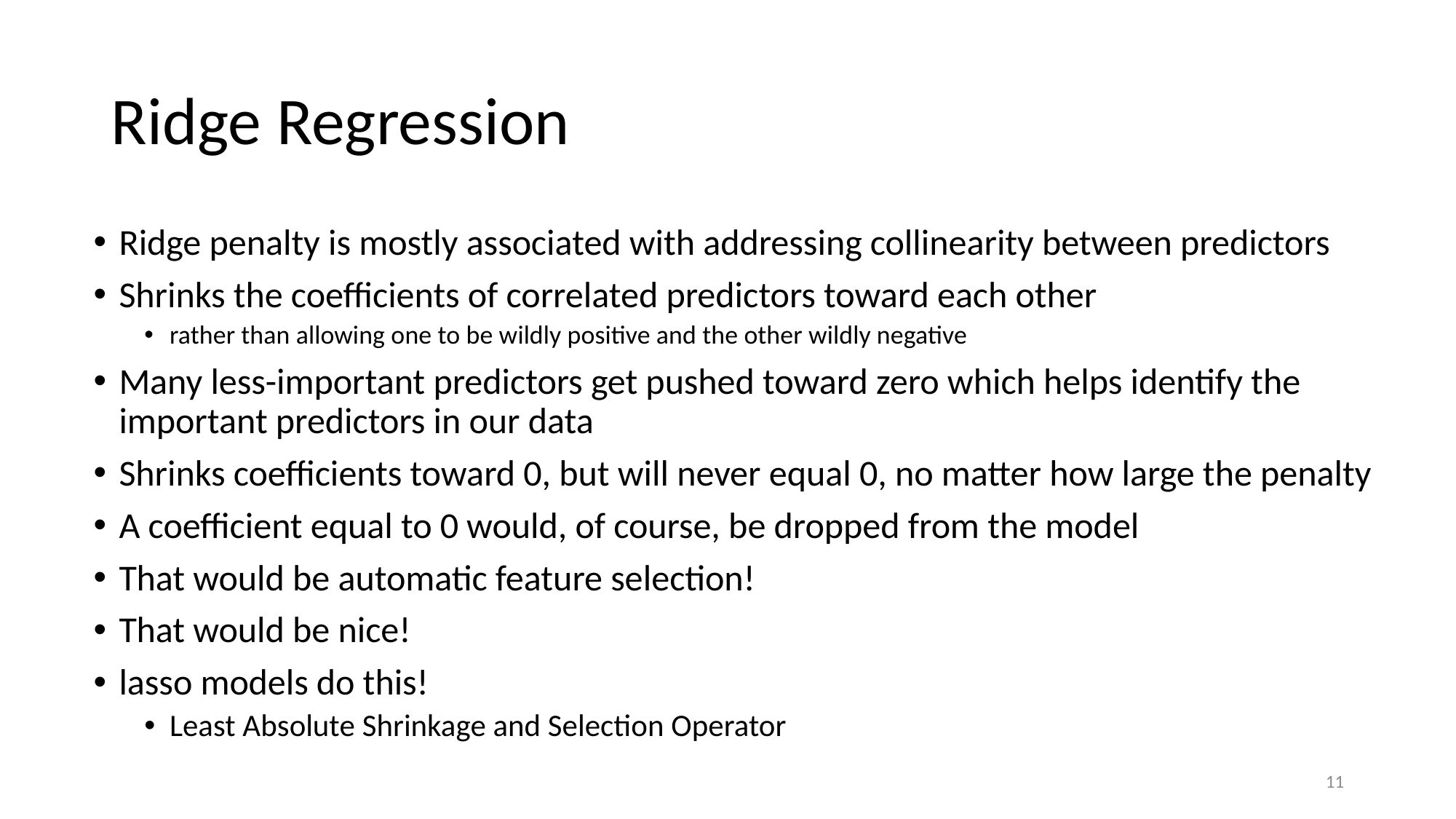

# Ridge Regression
Ridge penalty is mostly associated with addressing collinearity between predictors
Shrinks the coefficients of correlated predictors toward each other
rather than allowing one to be wildly positive and the other wildly negative
Many less-important predictors get pushed toward zero which helps identify the important predictors in our data
Shrinks coefficients toward 0, but will never equal 0, no matter how large the penalty
A coefficient equal to 0 would, of course, be dropped from the model
That would be automatic feature selection!
That would be nice!
lasso models do this!
Least Absolute Shrinkage and Selection Operator

11